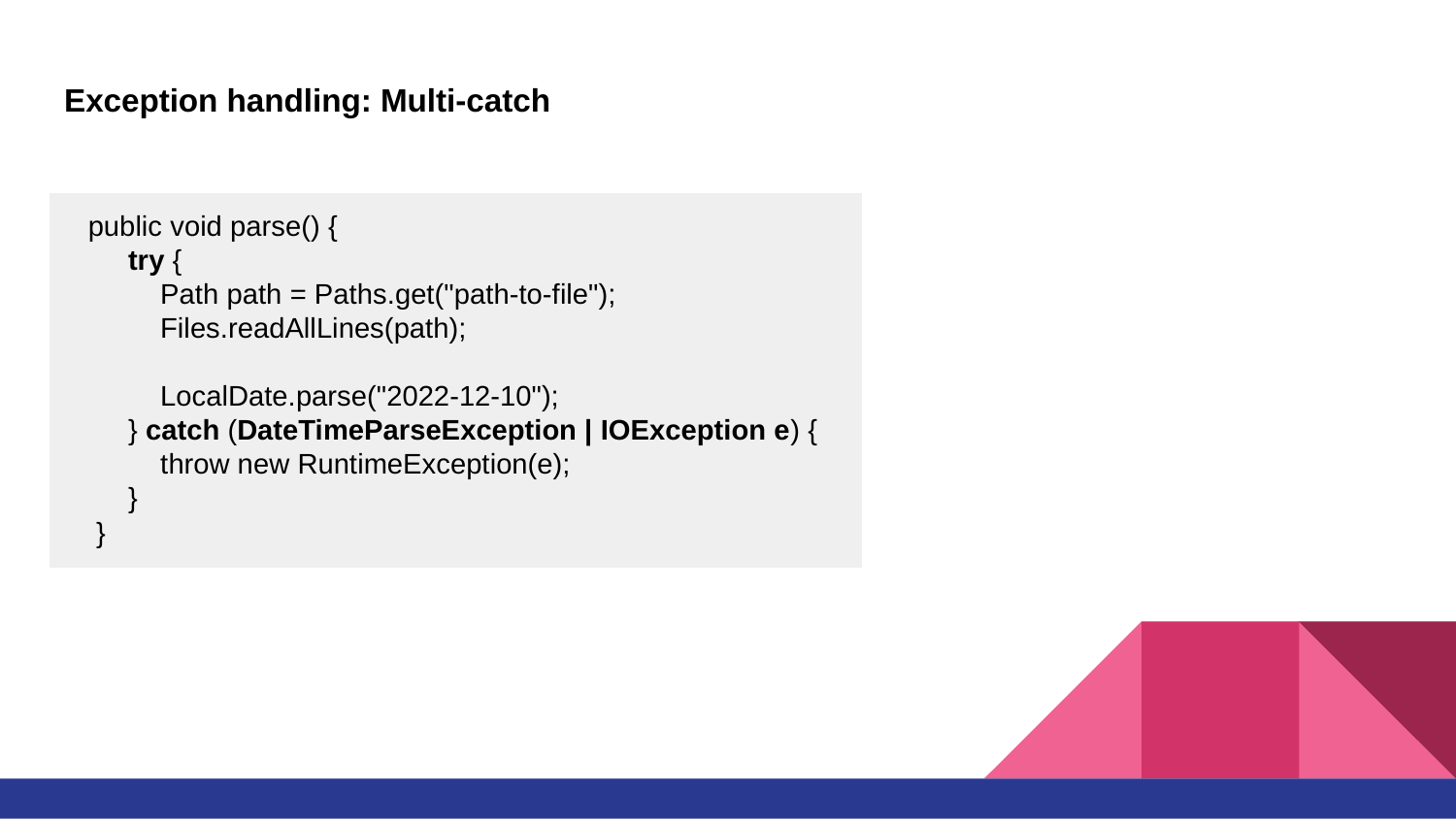

# Exception handling: Multi-catch
   public void parse() {
        try {
            Path path = Paths.get("path-to-file");
            Files.readAllLines(path);

            LocalDate.parse("2022-12-10");
        } catch (DateTimeParseException | IOException e) {
            throw new RuntimeException(e);
        }
    }